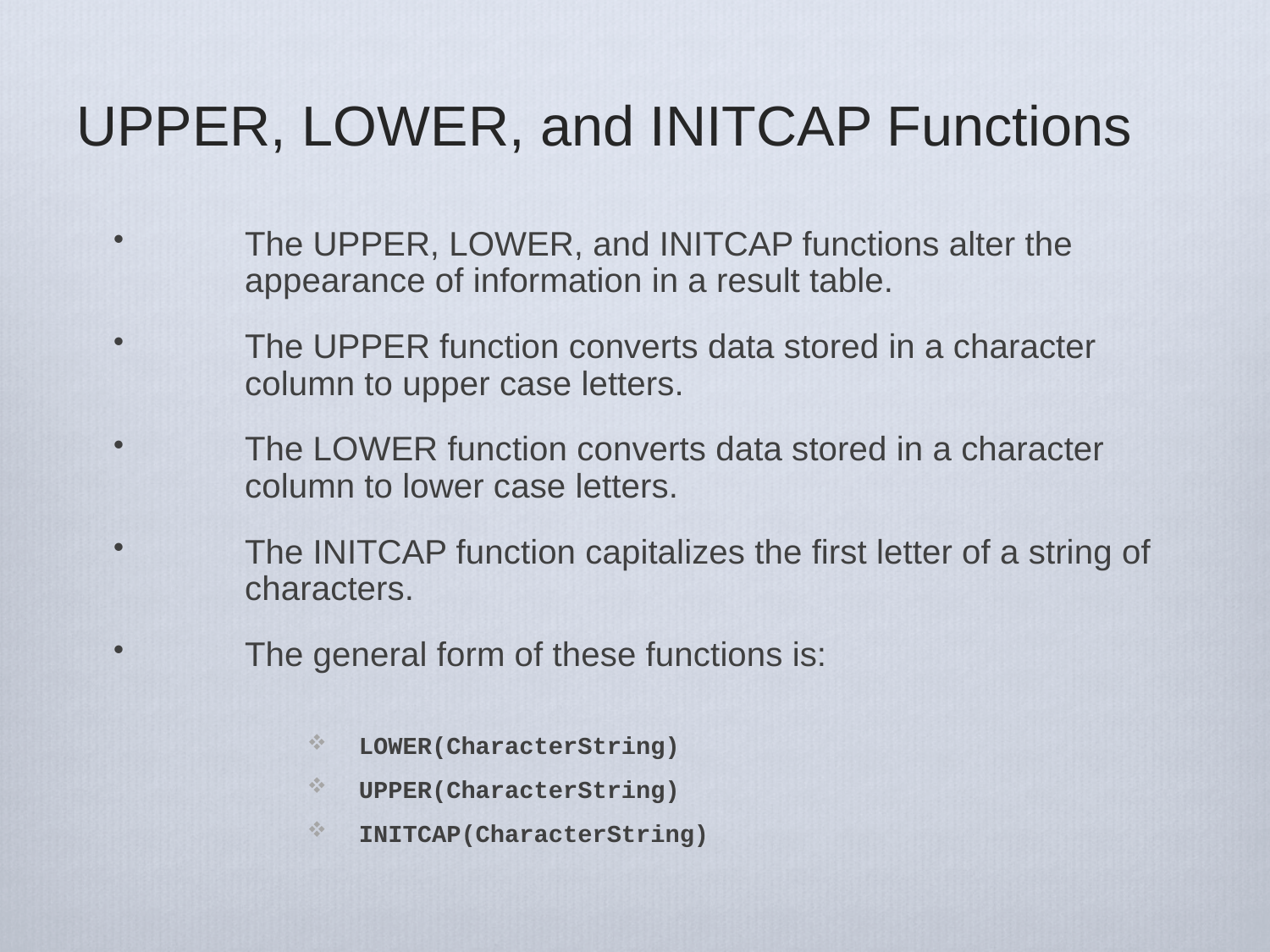

# UPPER, LOWER, and INITCAP Functions
The UPPER, LOWER, and INITCAP functions alter the appearance of information in a result table.
The UPPER function converts data stored in a character column to upper case letters.
The LOWER function converts data stored in a character column to lower case letters.
The INITCAP function capitalizes the first letter of a string of characters.
The general form of these functions is:

LOWER(CharacterString)
UPPER(CharacterString)
INITCAP(CharacterString)